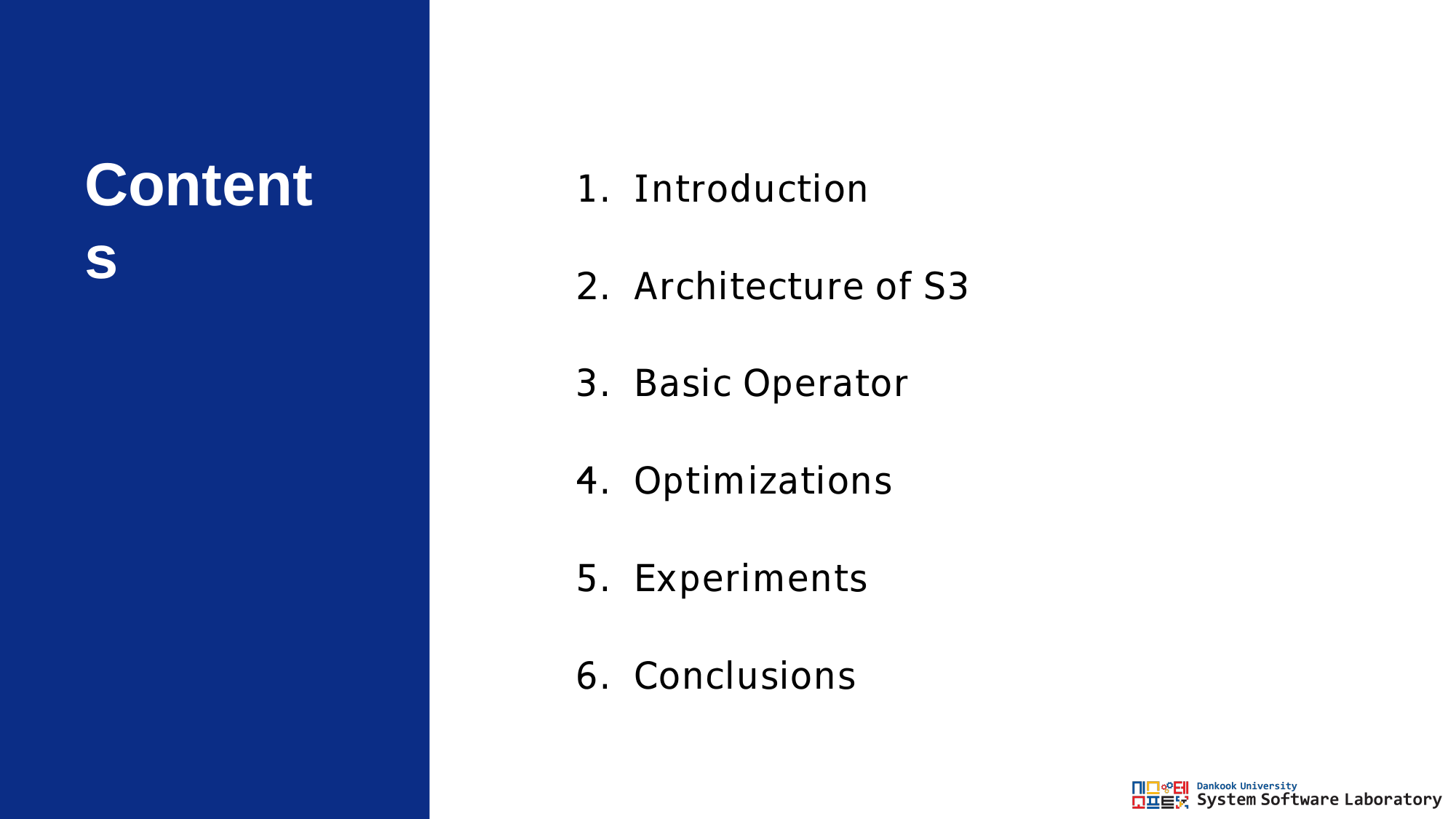

Introduction
Architecture of S3
Basic Operator
Optimizations
Experiments
Conclusions